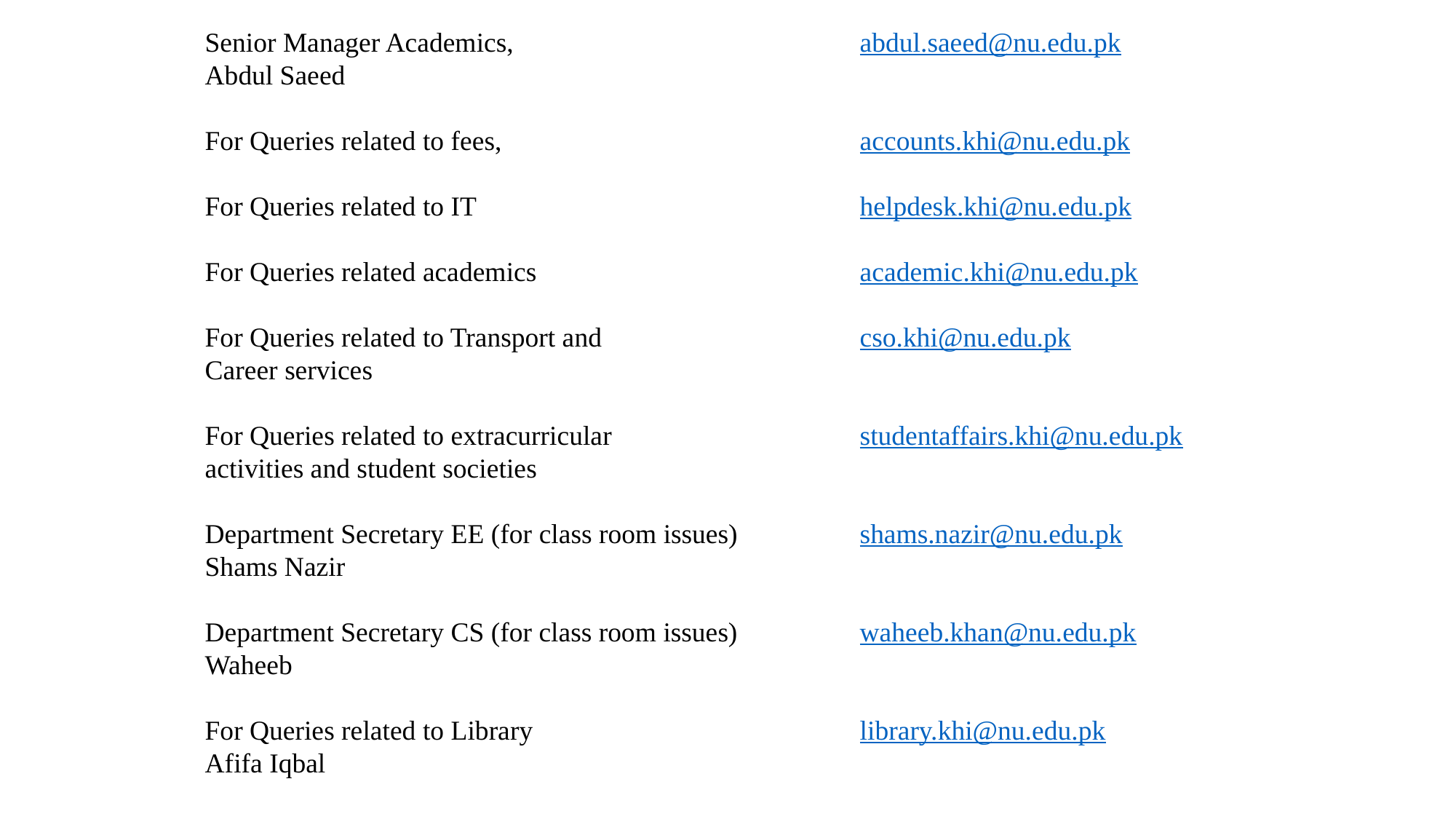

Senior Manager Academics,				abdul.saeed@nu.edu.pk
Abdul Saeed

For Queries related to fees,				accounts.khi@nu.edu.pk

For Queries related to IT				helpdesk.khi@nu.edu.pk

For Queries related academics			academic.khi@nu.edu.pk

For Queries related to Transport and			cso.khi@nu.edu.pk
Career services

For Queries related to extracurricular 			studentaffairs.khi@nu.edu.pk
activities and student societies

Department Secretary EE (for class room issues)		shams.nazir@nu.edu.pk
Shams Nazir

Department Secretary CS (for class room issues) 		waheeb.khan@nu.edu.pk
Waheeb

For Queries related to Library			library.khi@nu.edu.pk
Afifa Iqbal